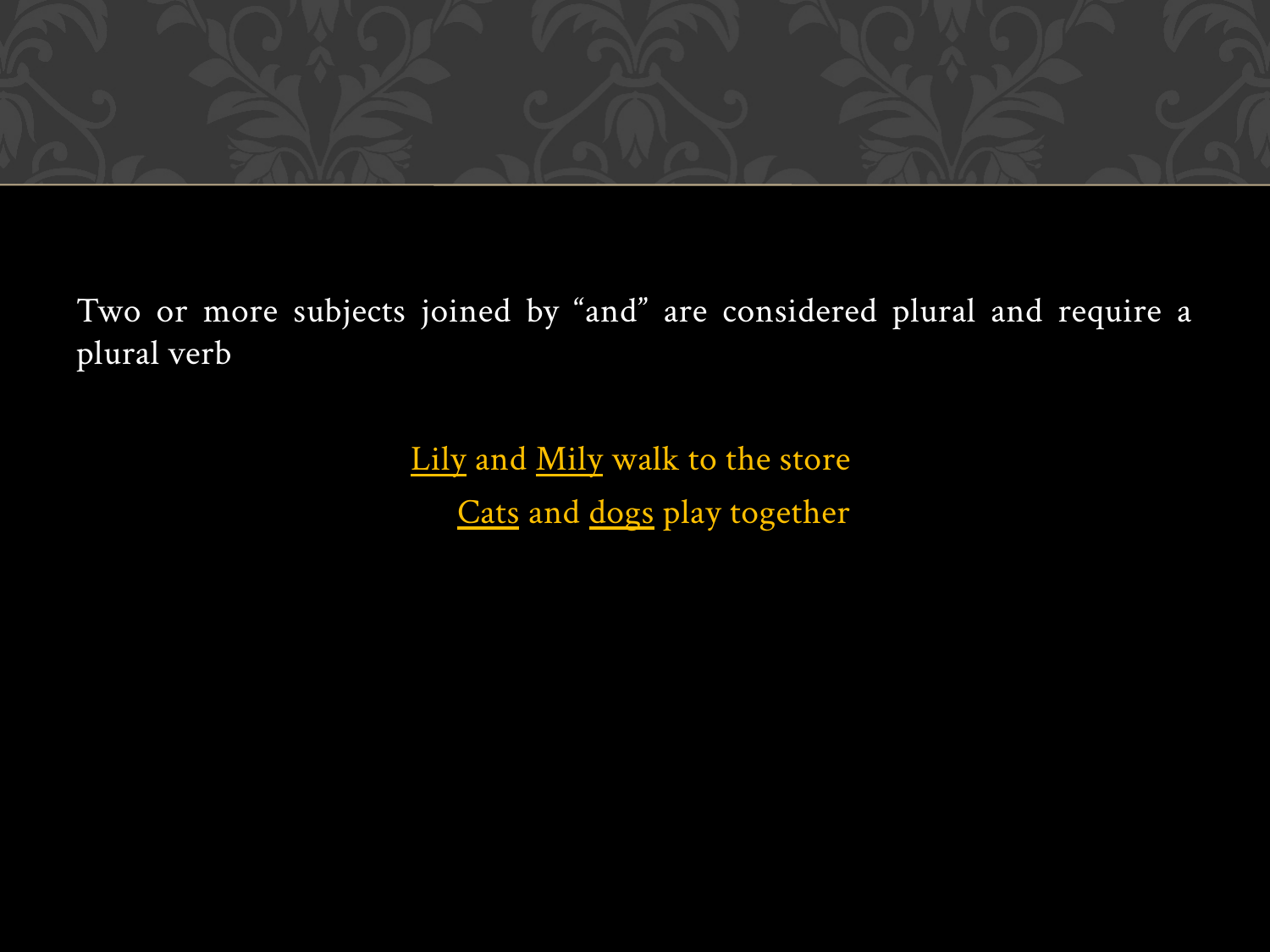

Two or more subjects joined by “and” are considered plural and require a plural verb

Lily and Mily walk to the store
			Cats and dogs play together